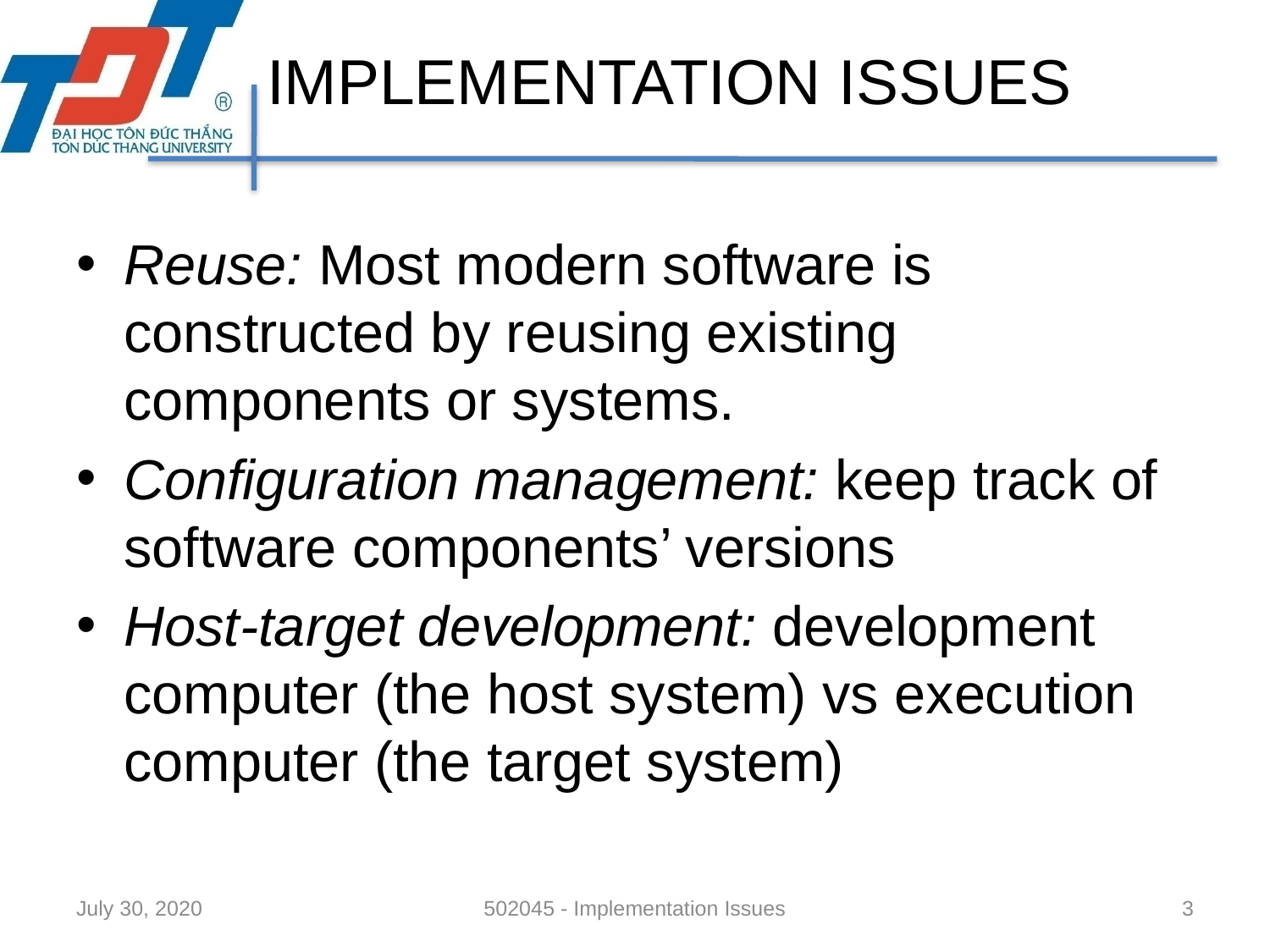

# IMPLEMENTATION ISSUES
Reuse: Most modern software is constructed by reusing existing components or systems.
Configuration management: keep track of software components’ versions
Host-target development: development computer (the host system) vs execution computer (the target system)
July 30, 2020
502045 - Implementation Issues
3